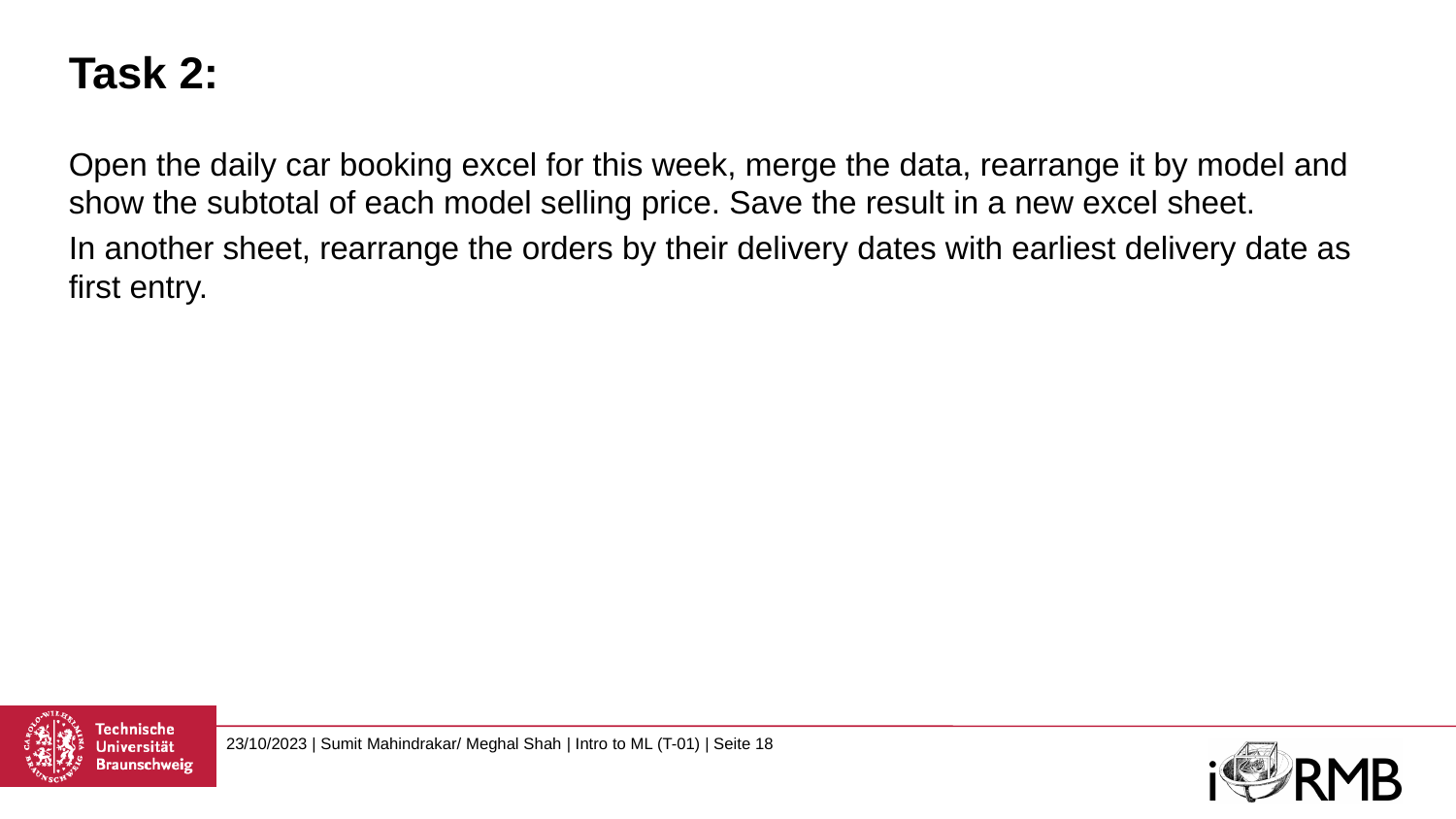

# Task 2:
Open the daily car booking excel for this week, merge the data, rearrange it by model and show the subtotal of each model selling price. Save the result in a new excel sheet.
In another sheet, rearrange the orders by their delivery dates with earliest delivery date as first entry.